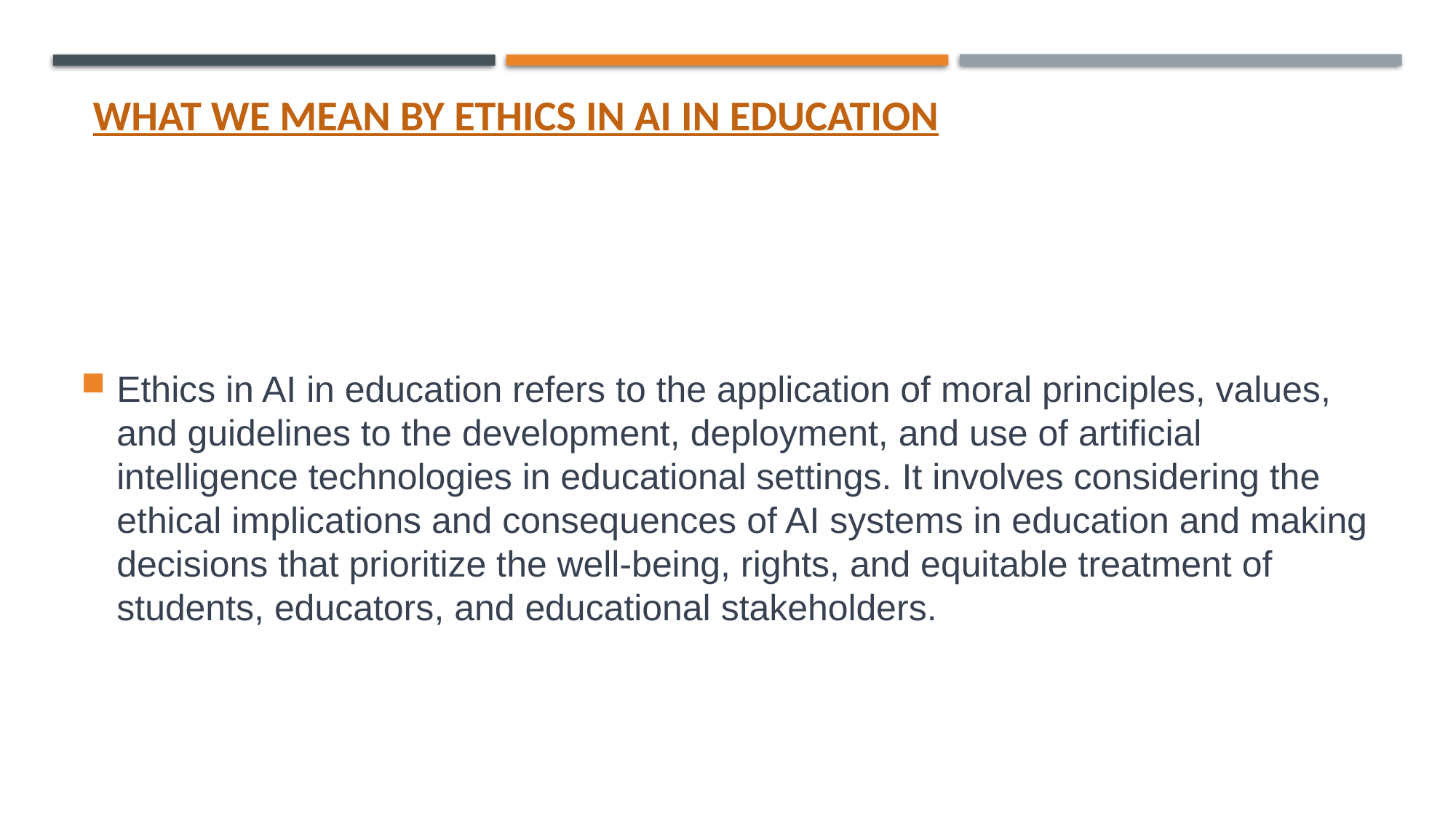

# WHAT WE MEAN BY ETHICS IN AI IN EDUCATION
Ethics in AI in education refers to the application of moral principles, values, and guidelines to the development, deployment, and use of artificial intelligence technologies in educational settings. It involves considering the ethical implications and consequences of AI systems in education and making decisions that prioritize the well-being, rights, and equitable treatment of students, educators, and educational stakeholders.